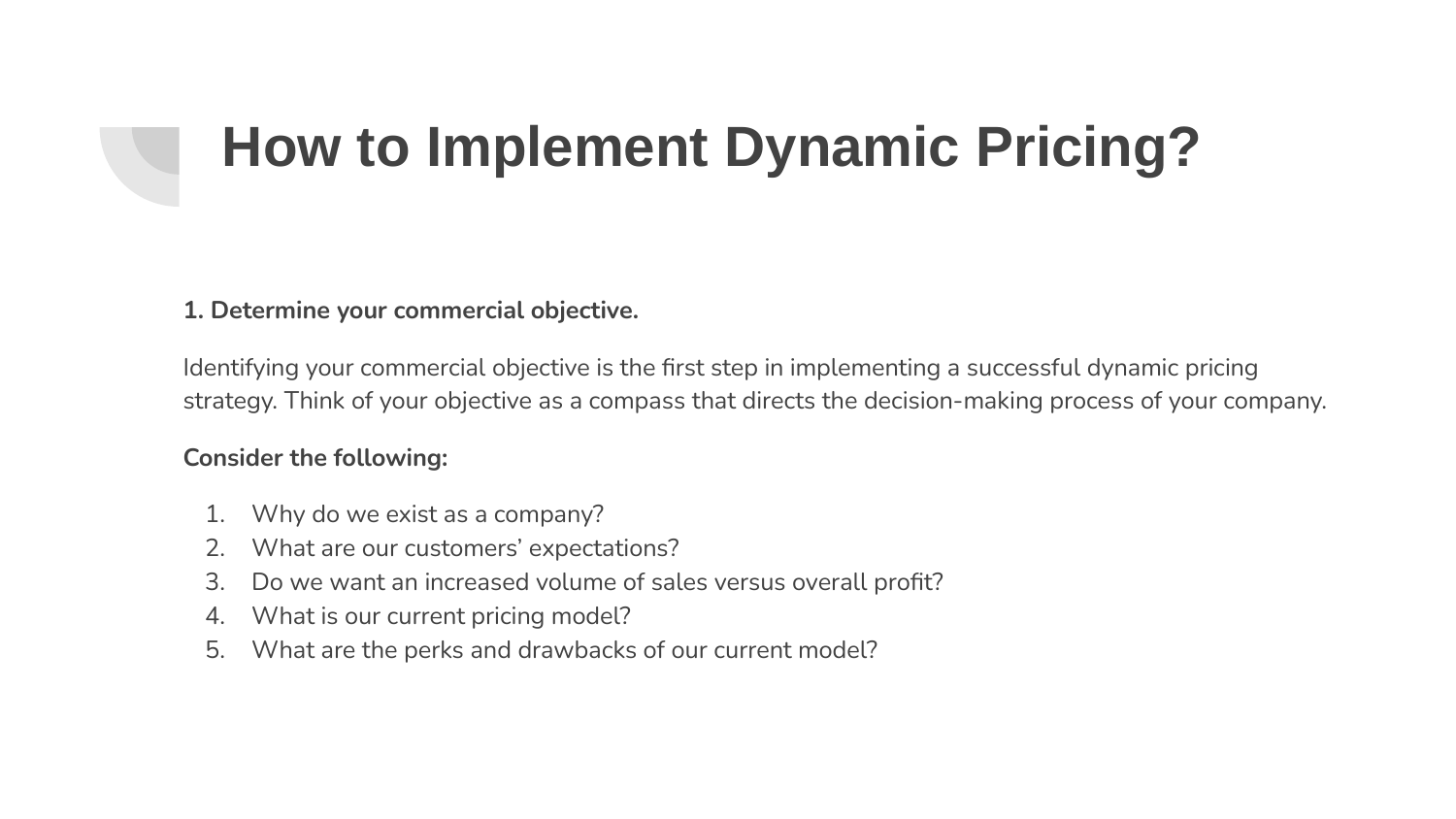

# How to Implement Dynamic Pricing?
1. Determine your commercial objective.
Identifying your commercial objective is the first step in implementing a successful dynamic pricing strategy. Think of your objective as a compass that directs the decision-making process of your company.
Consider the following:
Why do we exist as a company?
What are our customers’ expectations?
Do we want an increased volume of sales versus overall profit?
What is our current pricing model?
What are the perks and drawbacks of our current model?